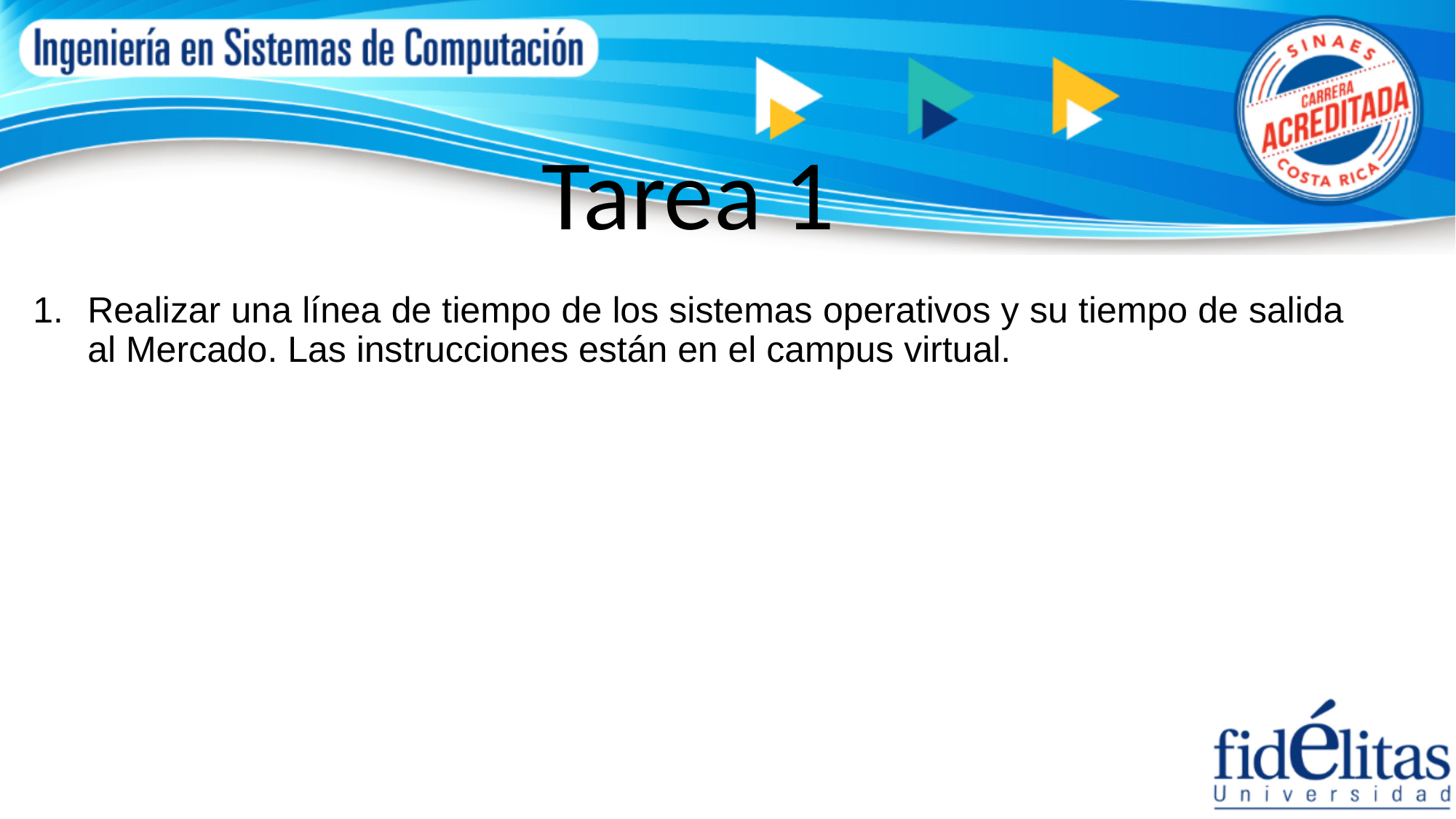

# Tarea 1
Realizar una línea de tiempo de los sistemas operativos y su tiempo de salida al Mercado. Las instrucciones están en el campus virtual.